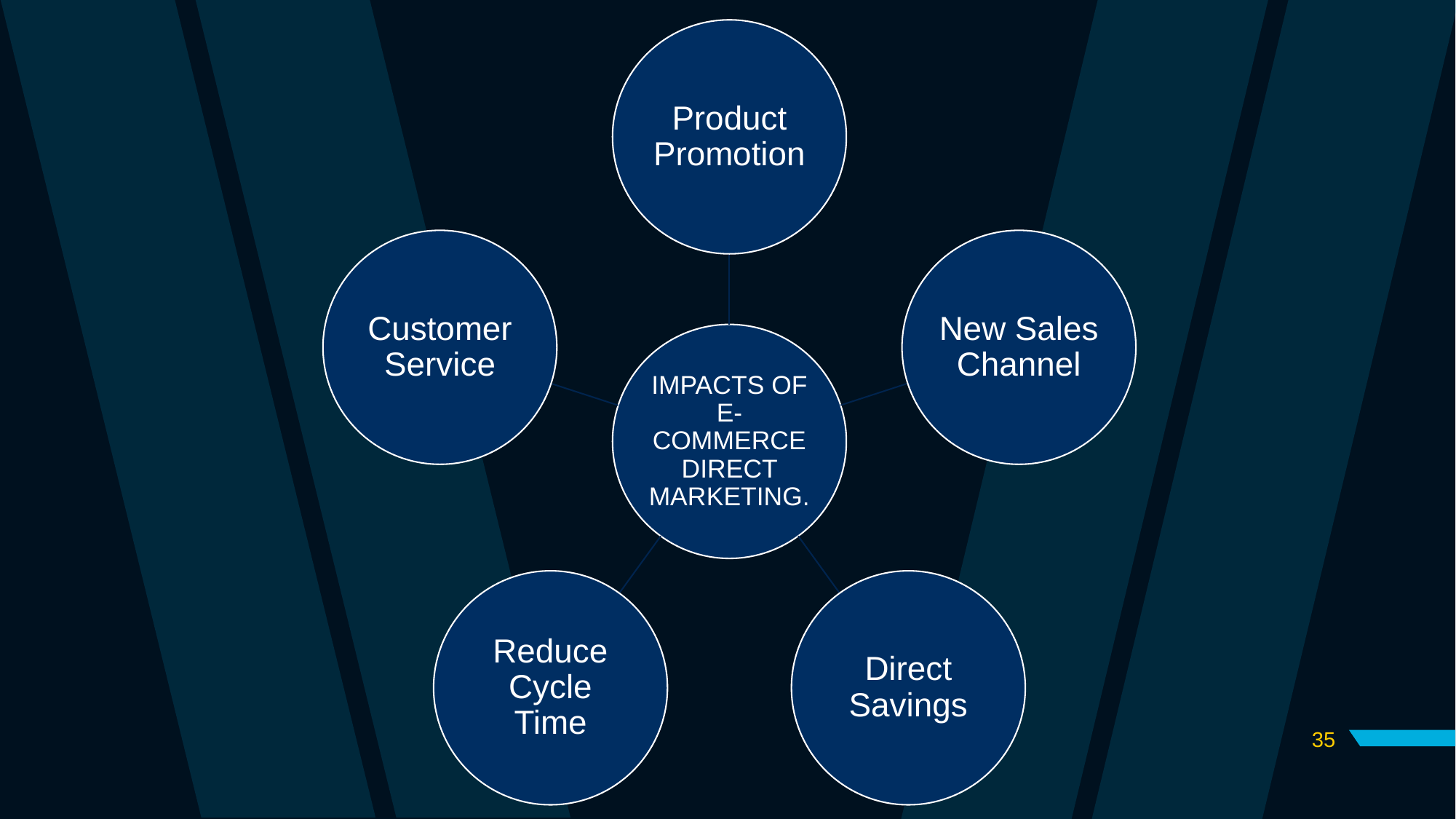

IMPACTS OF E-COMMERCE DIRECT MARKETING.

Product Promotion

New Sales Channel

Direct Savings

Reduce Cycle Time

Customer Service
35